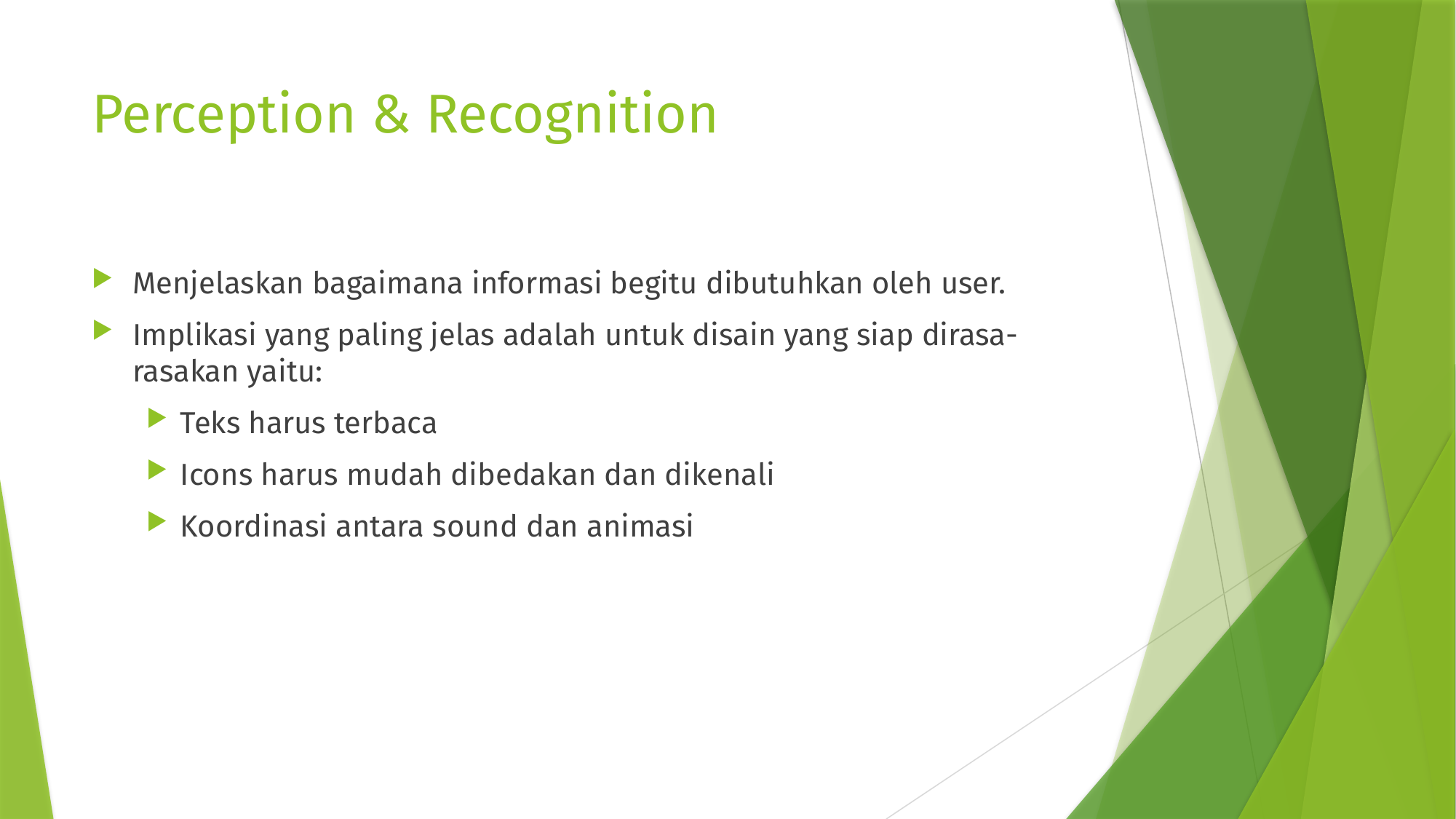

# Perception & Recognition
Menjelaskan bagaimana informasi begitu dibutuhkan oleh user.
Implikasi yang paling jelas adalah untuk disain yang siap dirasa-rasakan yaitu:
Teks harus terbaca
Icons harus mudah dibedakan dan dikenali
Koordinasi antara sound dan animasi